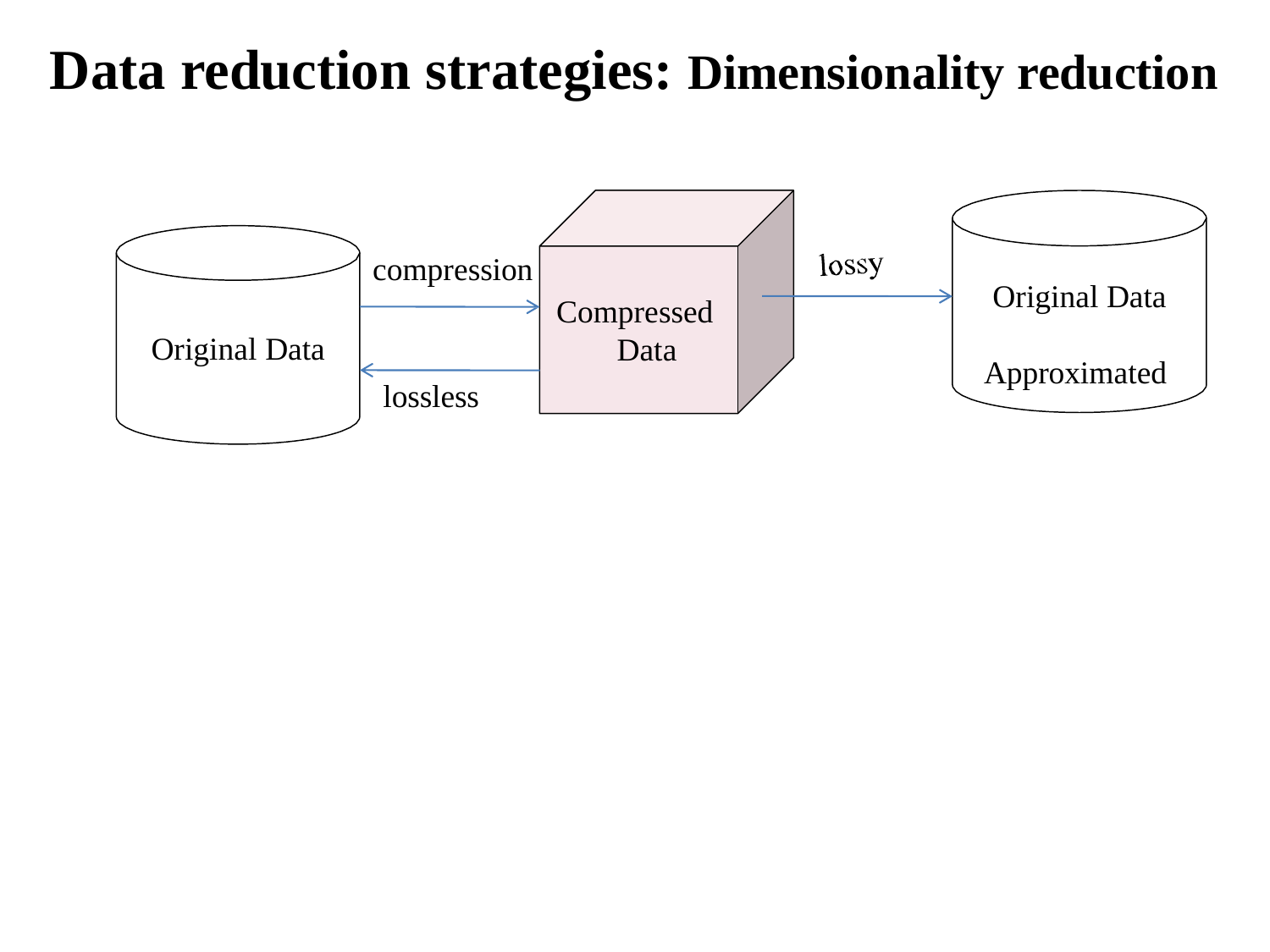

# Data reduction strategies: Dimensionality reduction

compression

Original Data  Approximated
Compressed  Data

Original Data
lossless